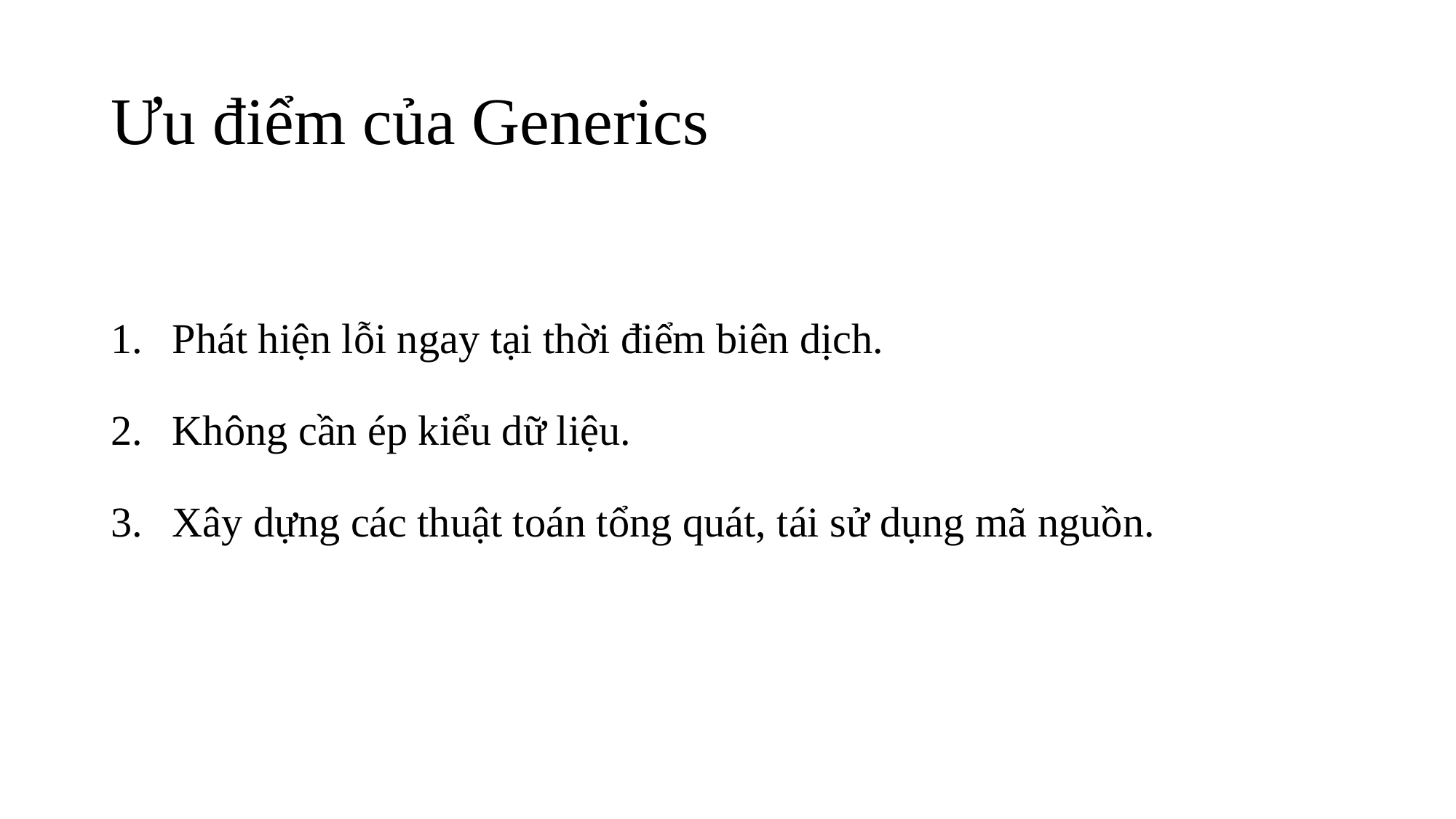

# Ưu điểm của Generics
Phát hiện lỗi ngay tại thời điểm biên dịch.
Không cần ép kiểu dữ liệu.
Xây dựng các thuật toán tổng quát, tái sử dụng mã nguồn.